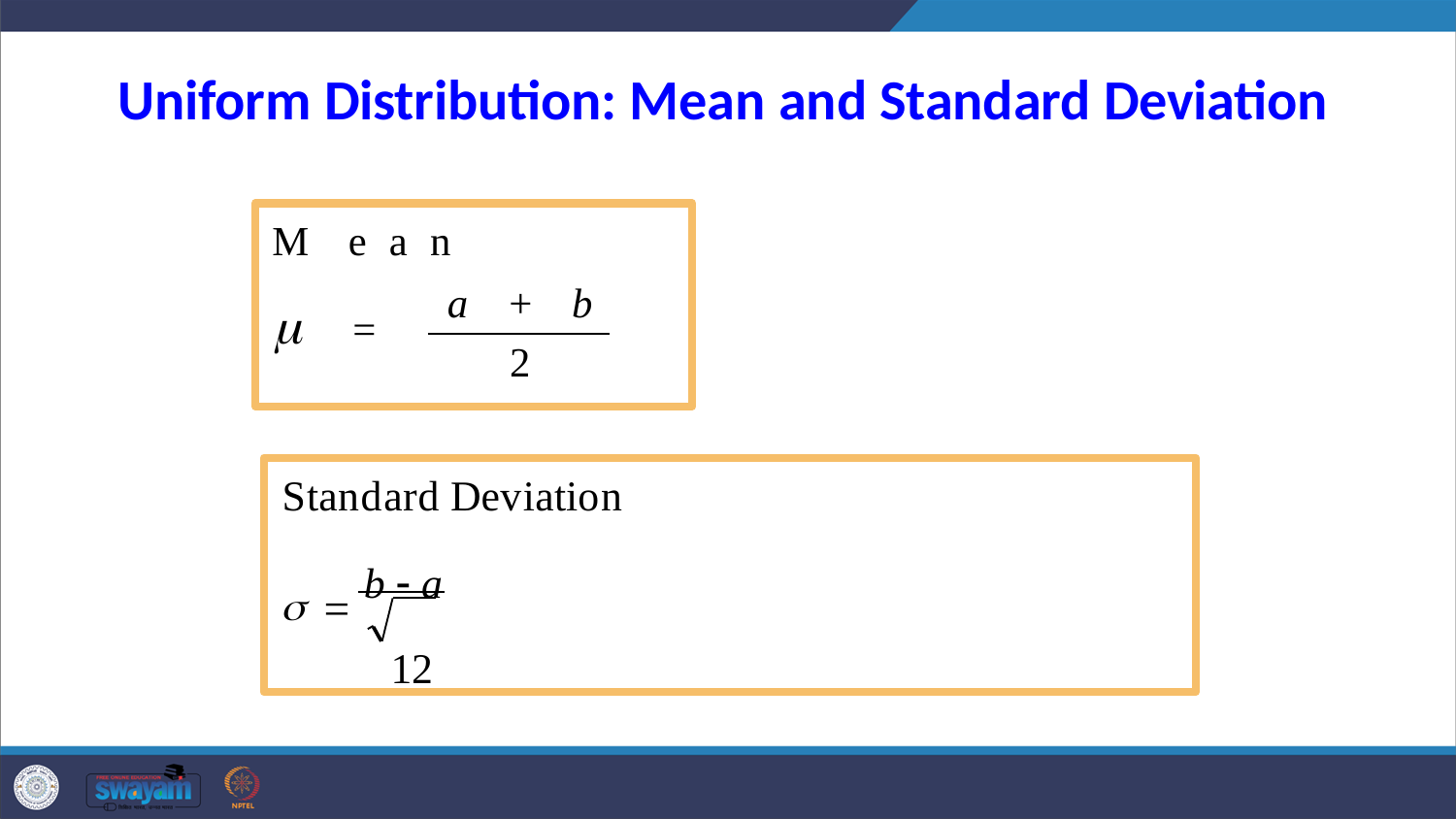

# Uniform Distribution: Mean and Standard Deviation

Mean
a + b
2
μ	=

Standard Deviation
σ = b − a
12